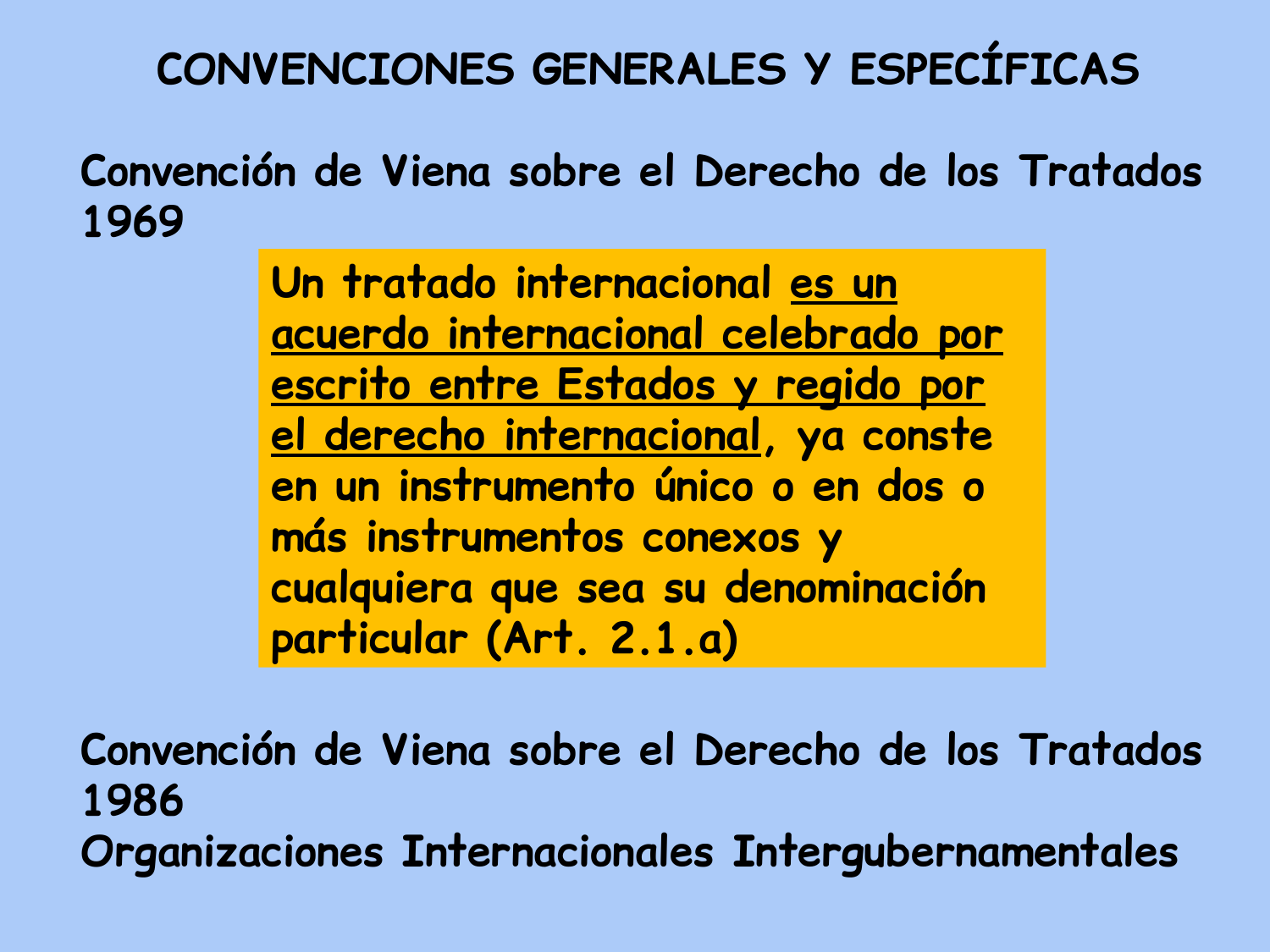

CONVENCIONES GENERALES Y ESPECÍFICAS

Convención de Viena sobre el Derecho de los Tratados
1969
Un tratado internacional es un acuerdo internacional celebrado por escrito entre Estados y regido por el derecho internacional, ya conste en un instrumento único o en dos o más instrumentos conexos y cualquiera que sea su denominación particular (Art. 2.1.a)
Convención de Viena sobre el Derecho de los Tratados
1986
Organizaciones Internacionales Intergubernamentales